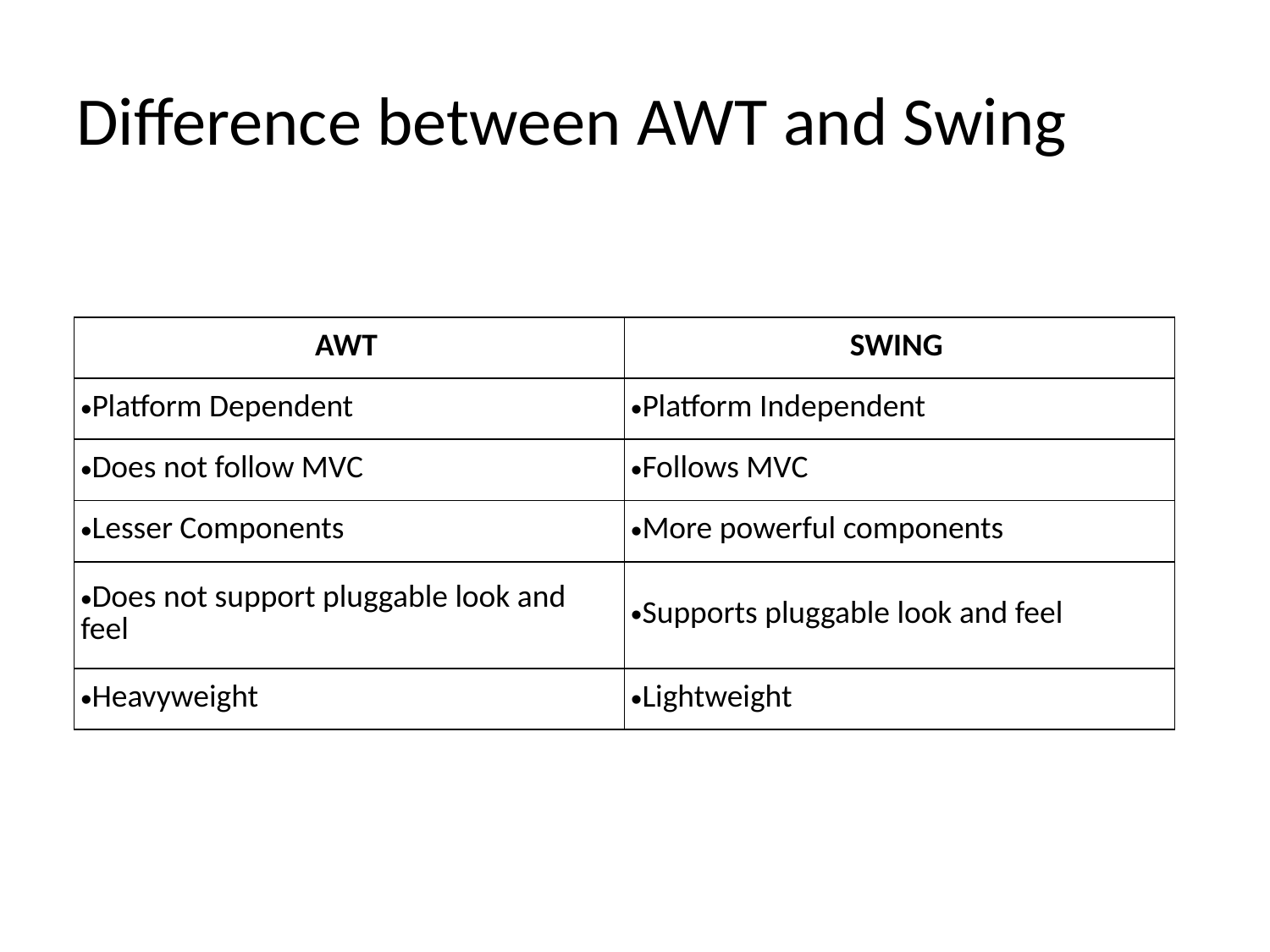

# Difference between AWT and Swing
| AWT | SWING |
| --- | --- |
| Platform Dependent | Platform Independent |
| Does not follow MVC | Follows MVC |
| Lesser Components | More powerful components |
| Does not support pluggable look and feel | Supports pluggable look and feel |
| Heavyweight | Lightweight |